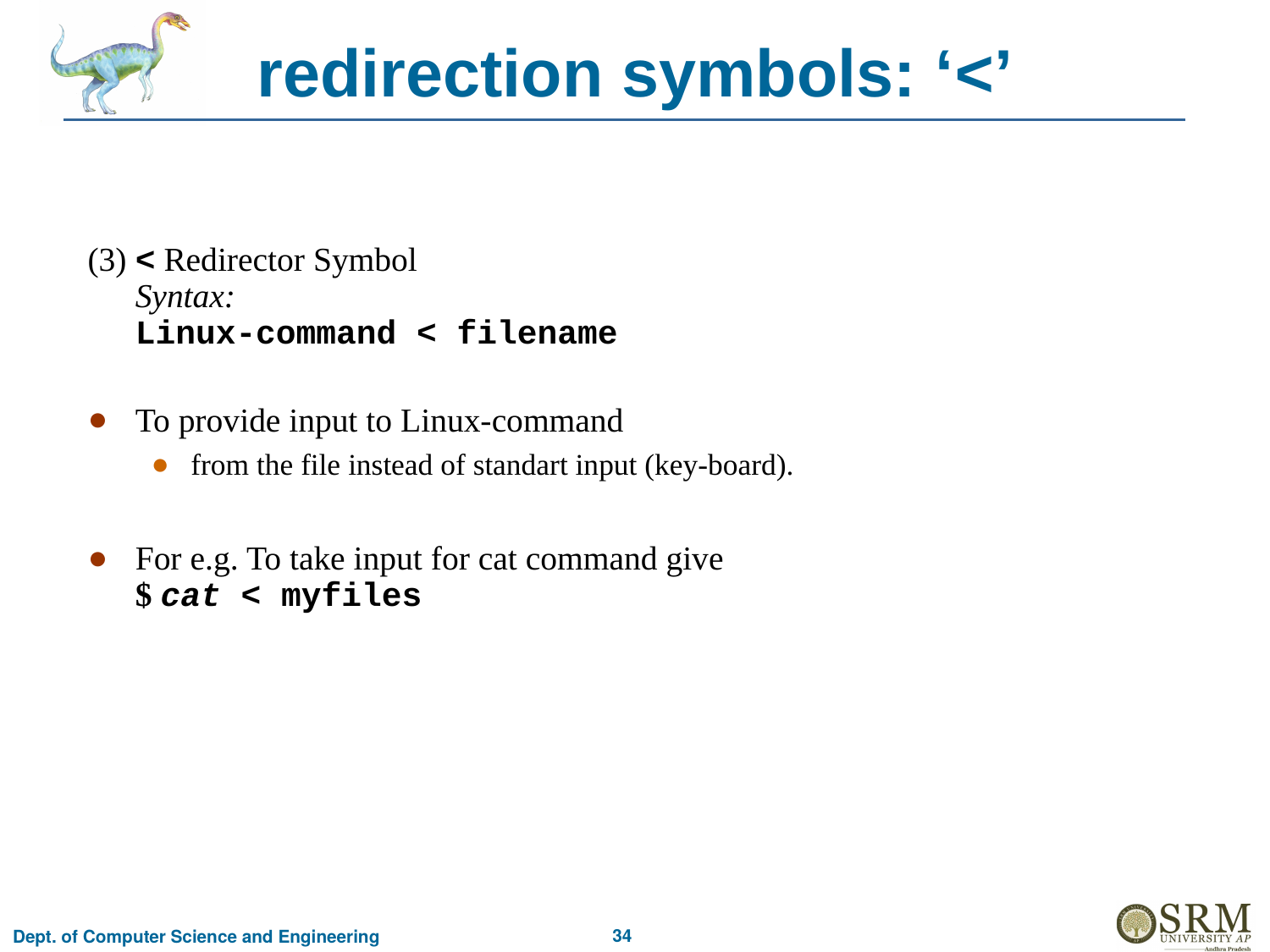

# redirection symbols: ‘<’
(3) < Redirector Symbol
Syntax:
Linux-command < filename
To provide input to Linux-command
from the file instead of standart input (key-board).

For e.g. To take input for cat command give
$ cat < myfiles